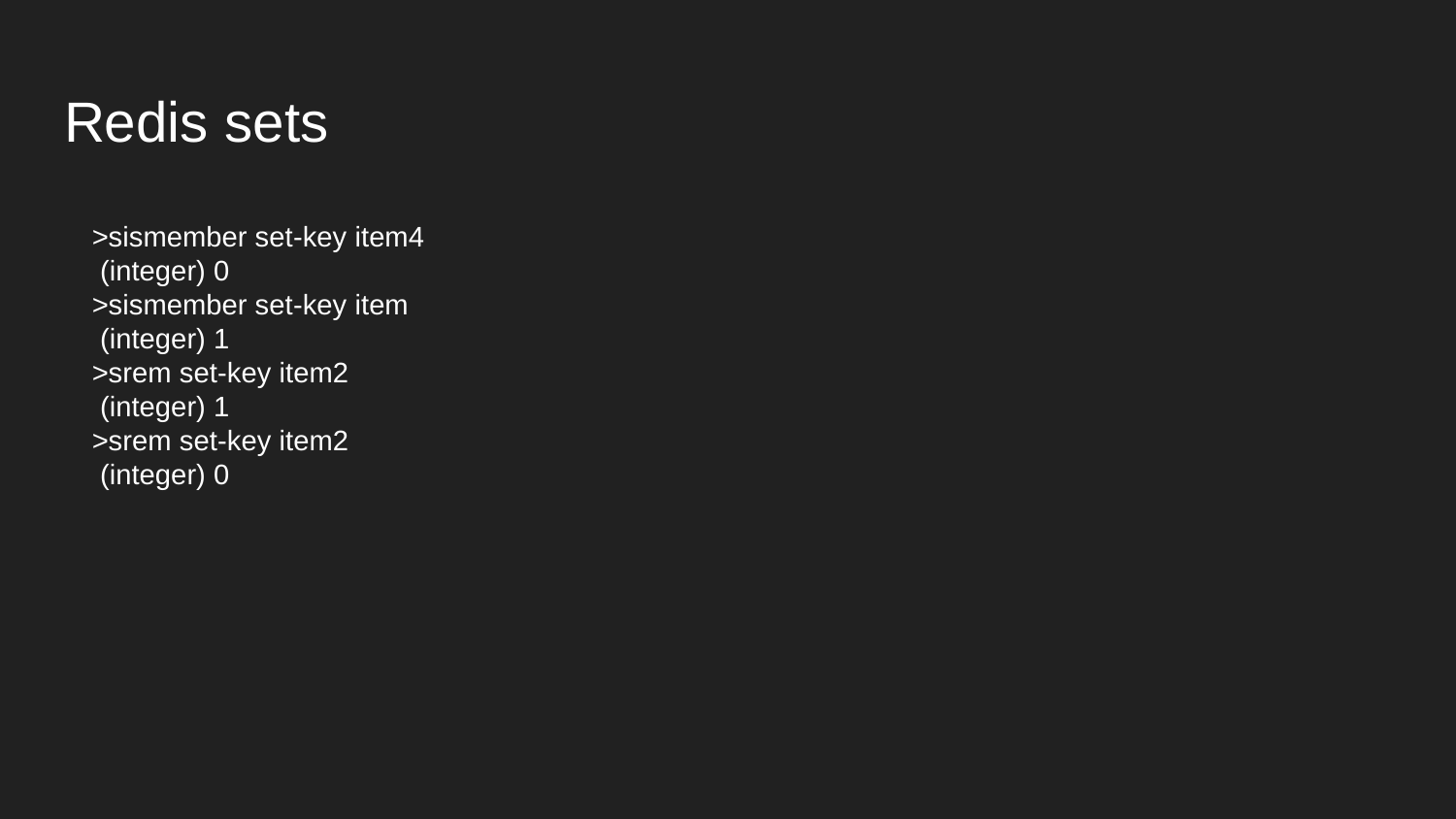

# Redis sets
>sismember set-key item4
 (integer) 0
>sismember set-key item
 (integer) 1
>srem set-key item2
 (integer) 1
>srem set-key item2
 (integer) 0